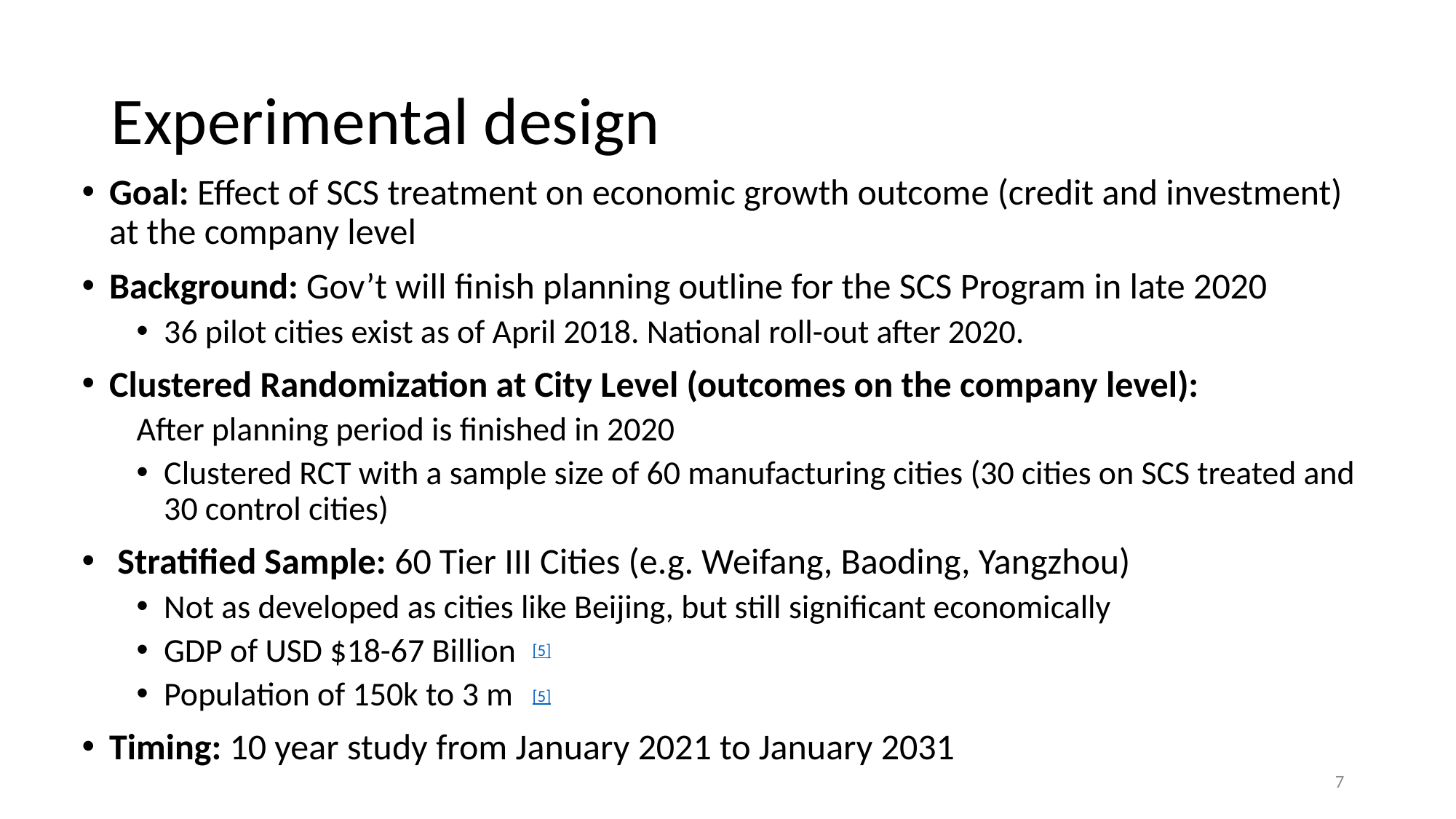

# Experimental design
Goal: Effect of SCS treatment on economic growth outcome (credit and investment) at the company level
Background: Gov’t will finish planning outline for the SCS Program in late 2020
36 pilot cities exist as of April 2018. National roll-out after 2020.
Clustered Randomization at City Level (outcomes on the company level):
After planning period is finished in 2020
Clustered RCT with a sample size of 60 manufacturing cities (30 cities on SCS treated and 30 control cities)
 Stratified Sample: 60 Tier III Cities (e.g. Weifang, Baoding, Yangzhou)
Not as developed as cities like Beijing, but still significant economically
GDP of USD $18-67 Billion
Population of 150k to 3 m
Timing: 10 year study from January 2021 to January 2031

[5]
[5]
7